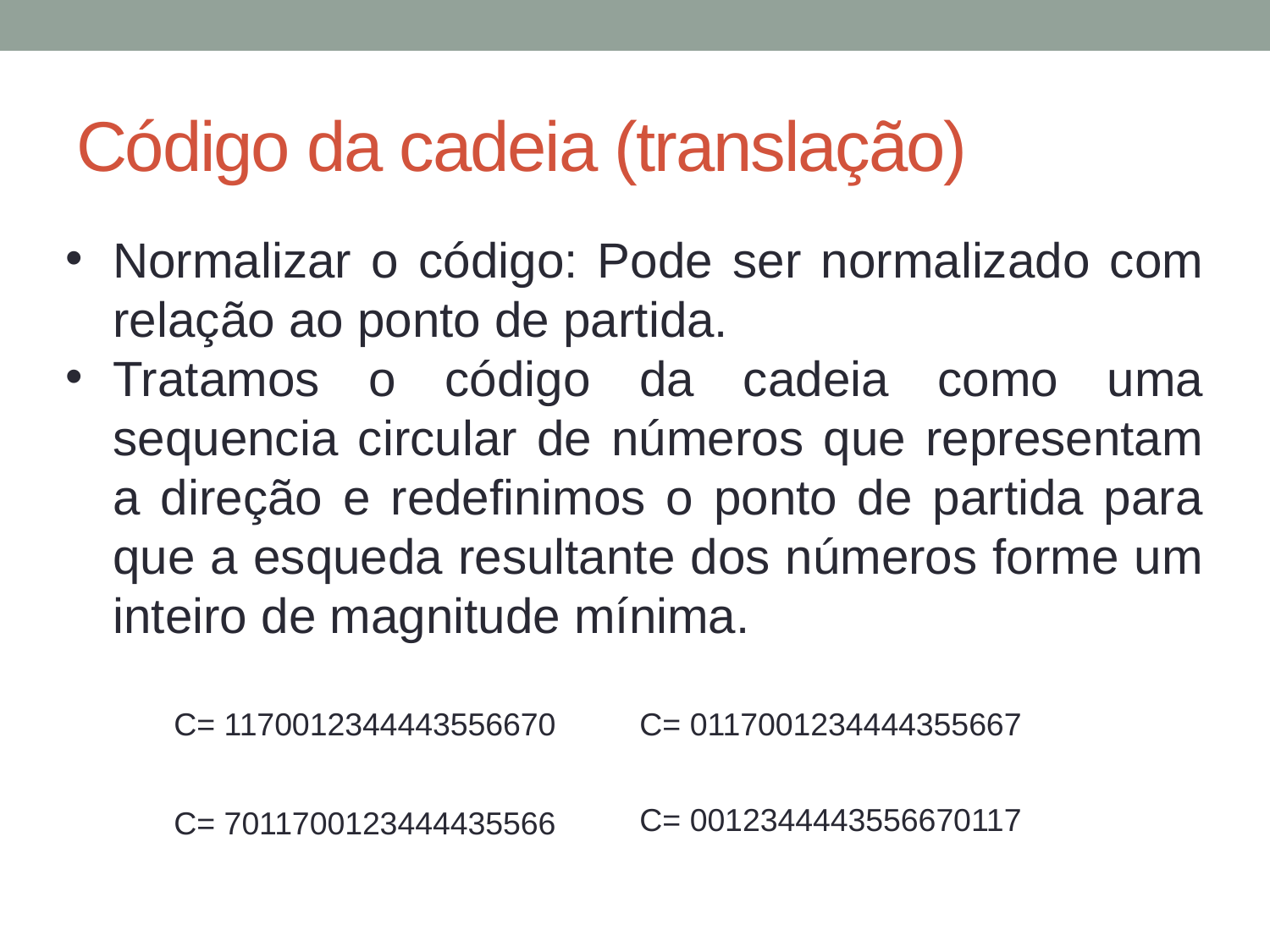

# Código da cadeia (translação)
Normalizar o código: Pode ser normalizado com relação ao ponto de partida.
Tratamos o código da cadeia como uma sequencia circular de números que representam a direção e redefinimos o ponto de partida para que a esqueda resultante dos números forme um inteiro de magnitude mínima.
C= 1170012344443556670
C= 0117001234444355667
C= 0012344443556670117
C= 7011700123444435566